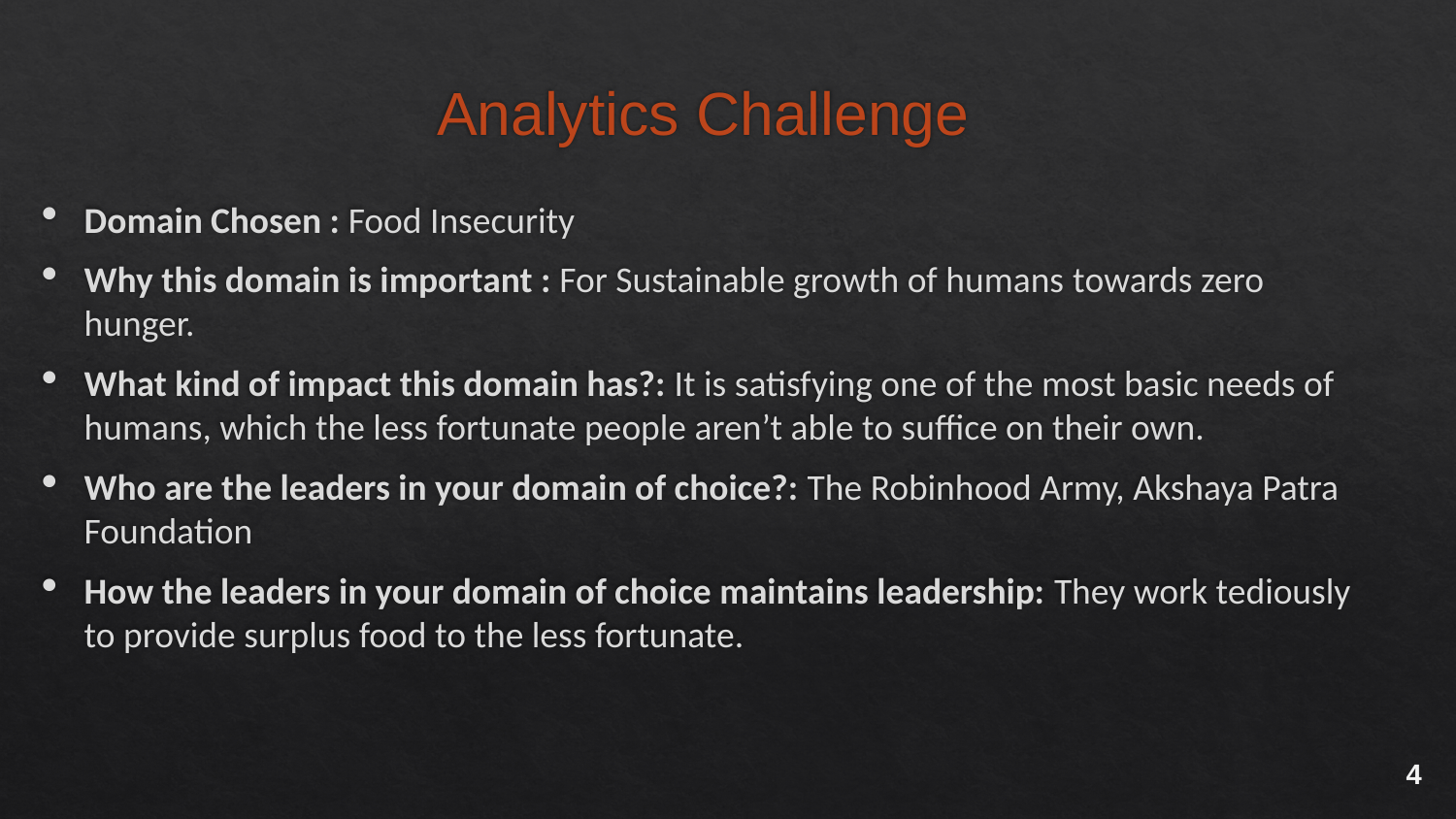

# Analytics Challenge
Domain Chosen : Food Insecurity
Why this domain is important : For Sustainable growth of humans towards zero hunger.
What kind of impact this domain has?: It is satisfying one of the most basic needs of humans, which the less fortunate people aren’t able to suffice on their own.
Who are the leaders in your domain of choice?: The Robinhood Army, Akshaya Patra Foundation
How the leaders in your domain of choice maintains leadership: They work tediously to provide surplus food to the less fortunate.
4